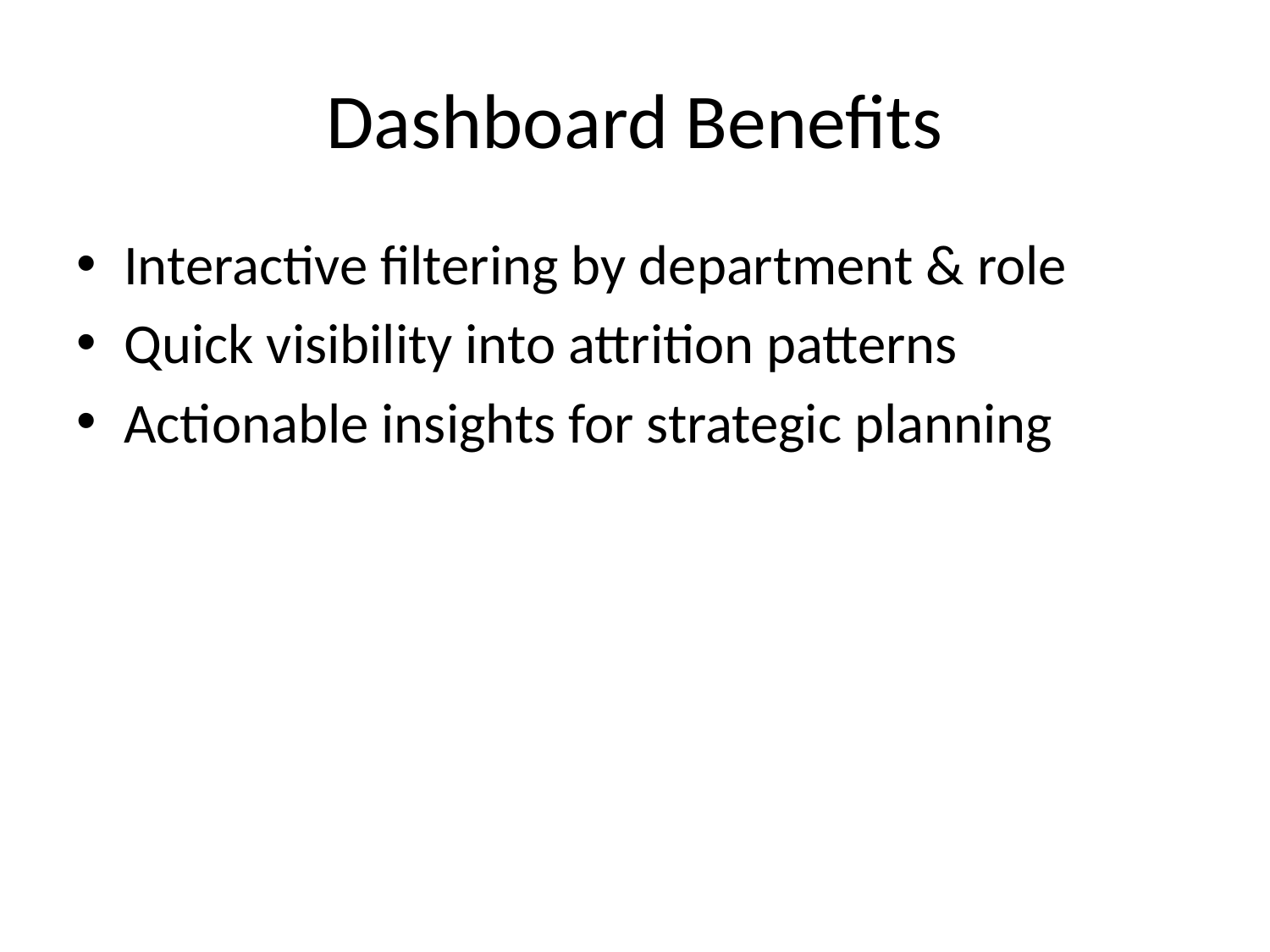

# Dashboard Benefits
Interactive filtering by department & role
Quick visibility into attrition patterns
Actionable insights for strategic planning